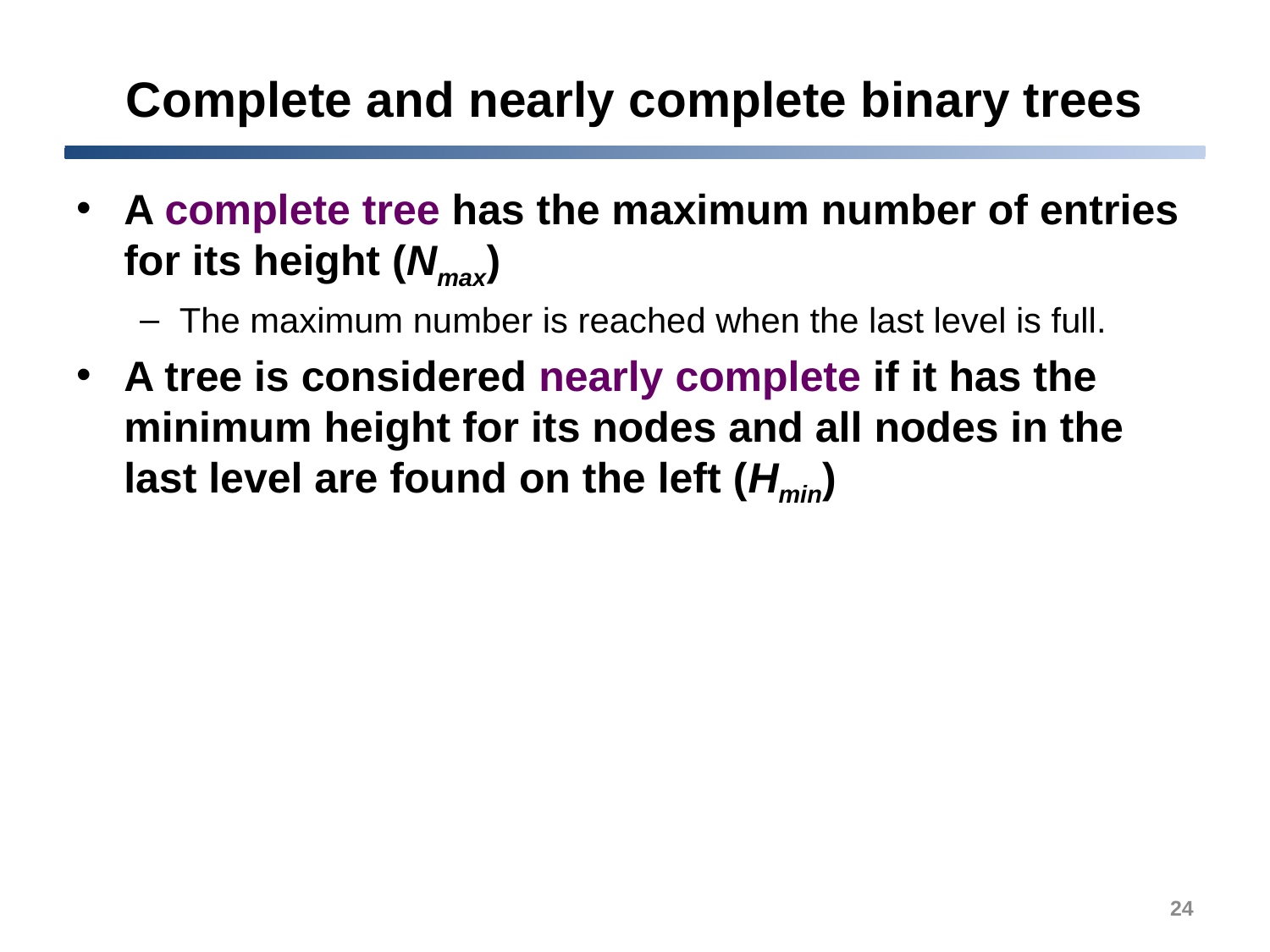

# Complete and nearly complete binary trees
A complete tree has the maximum number of entries for its height (Nmax)
The maximum number is reached when the last level is full.
A tree is considered nearly complete if it has the minimum height for its nodes and all nodes in the last level are found on the left (Hmin)
24